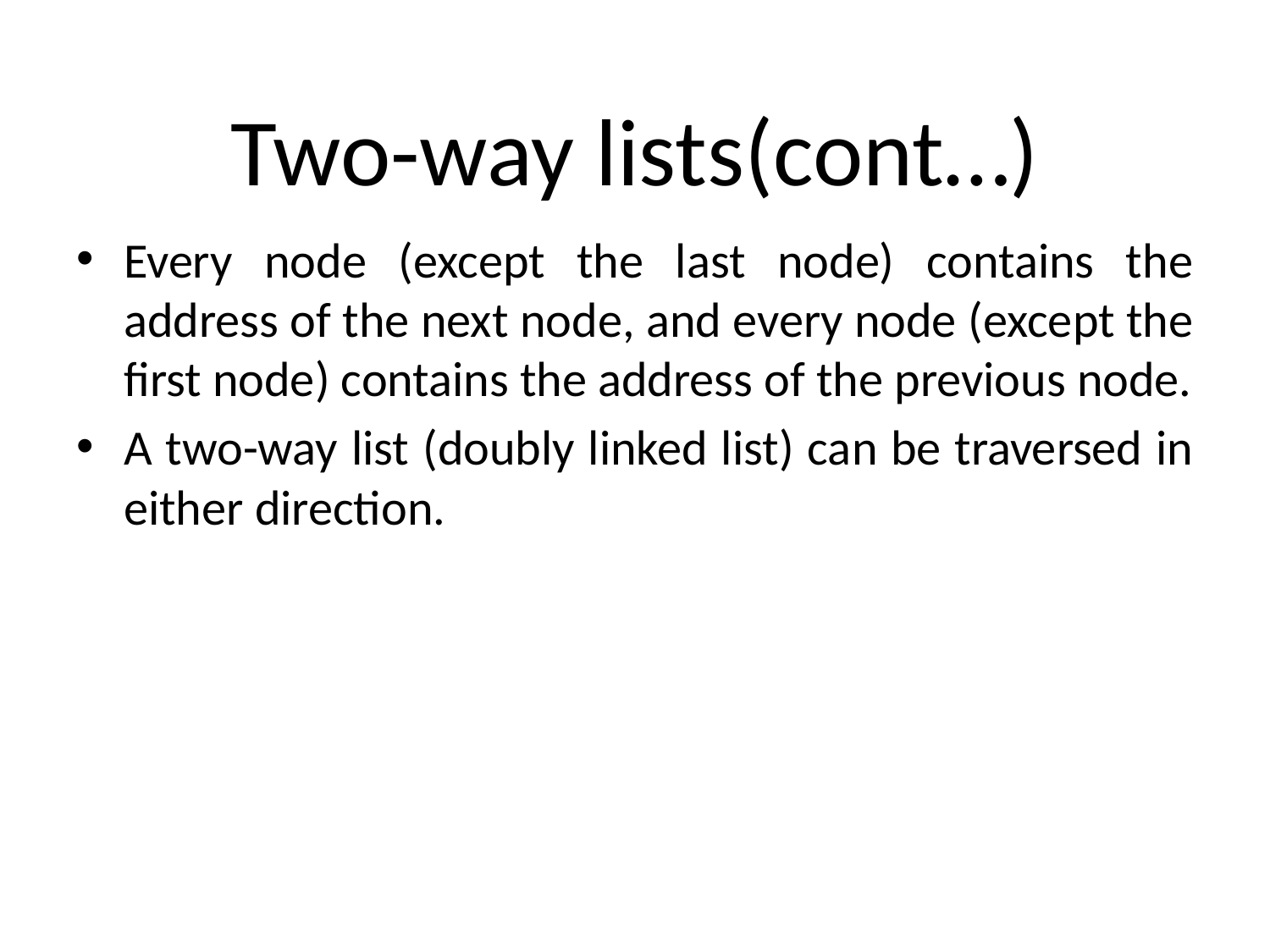

# Two-way lists(cont…)
Every node (except the last node) contains the address of the next node, and every node (except the first node) contains the address of the previous node.
A two-way list (doubly linked list) can be traversed in either direction.